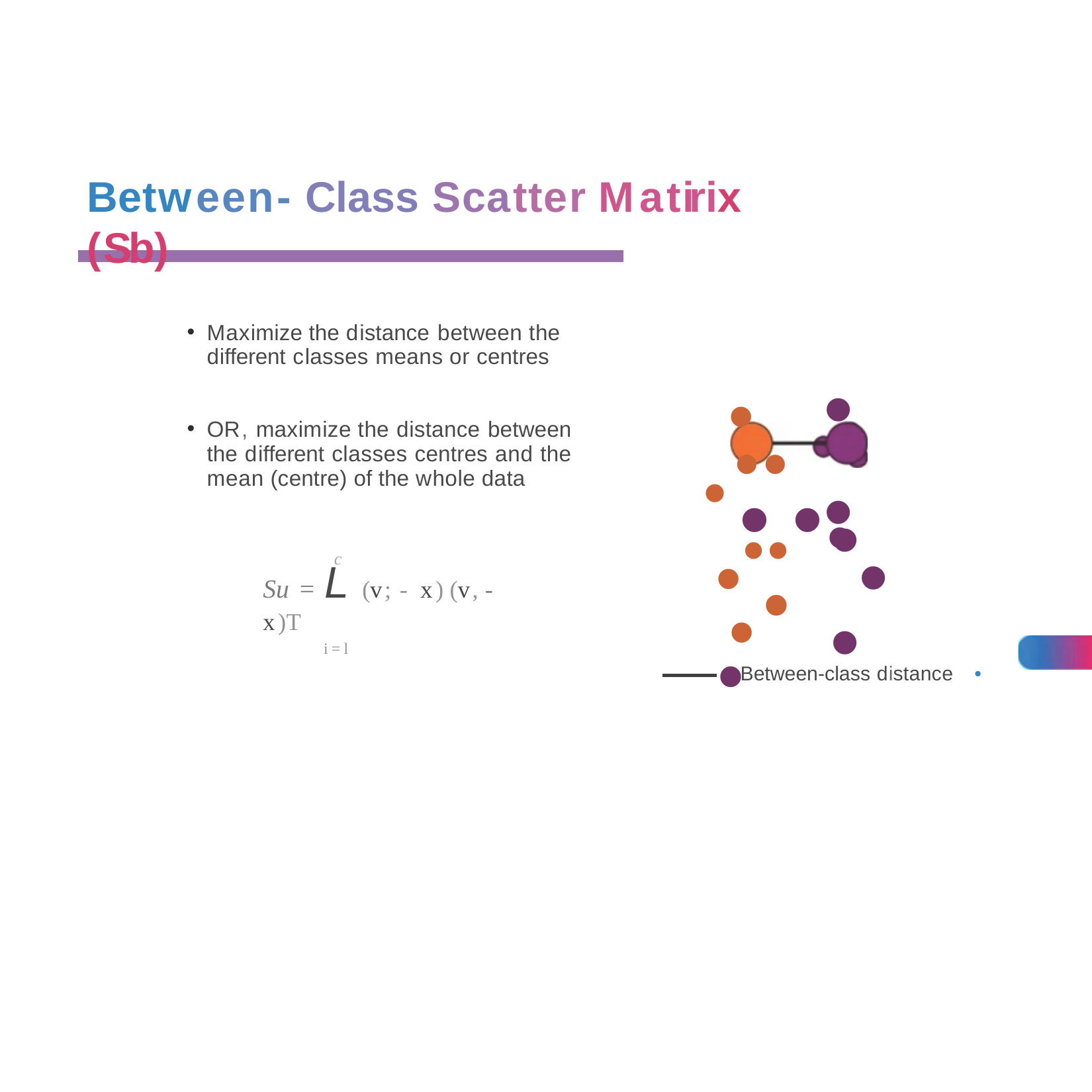

Between- Class Scatter Matirix (Sb)

•	••
Maximize the distance between the different classes means or centres
••
•••
OR, maximize the distance between the different classes centres and the mean (centre) of the whole data

••• • •
••
••
•
c
Su = L(v; -x) (v, - x)T
i=l

Between-class distance
•